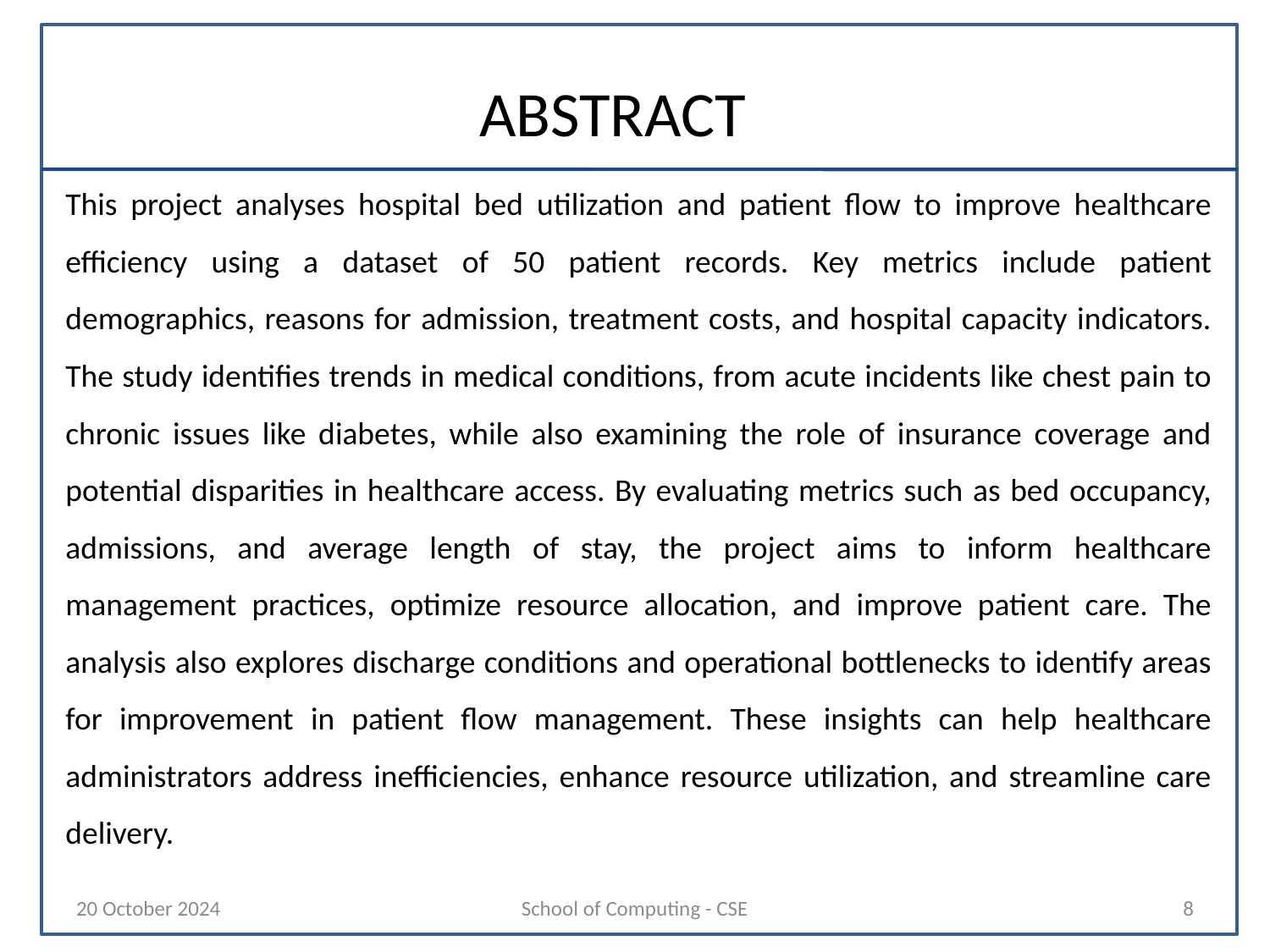

# ABSTRACT
This project analyses hospital bed utilization and patient flow to improve healthcare efficiency using a dataset of 50 patient records. Key metrics include patient demographics, reasons for admission, treatment costs, and hospital capacity indicators. The study identifies trends in medical conditions, from acute incidents like chest pain to chronic issues like diabetes, while also examining the role of insurance coverage and potential disparities in healthcare access. By evaluating metrics such as bed occupancy, admissions, and average length of stay, the project aims to inform healthcare management practices, optimize resource allocation, and improve patient care. The analysis also explores discharge conditions and operational bottlenecks to identify areas for improvement in patient flow management. These insights can help healthcare administrators address inefficiencies, enhance resource utilization, and streamline care delivery.
20 October 2024
School of Computing - CSE
8